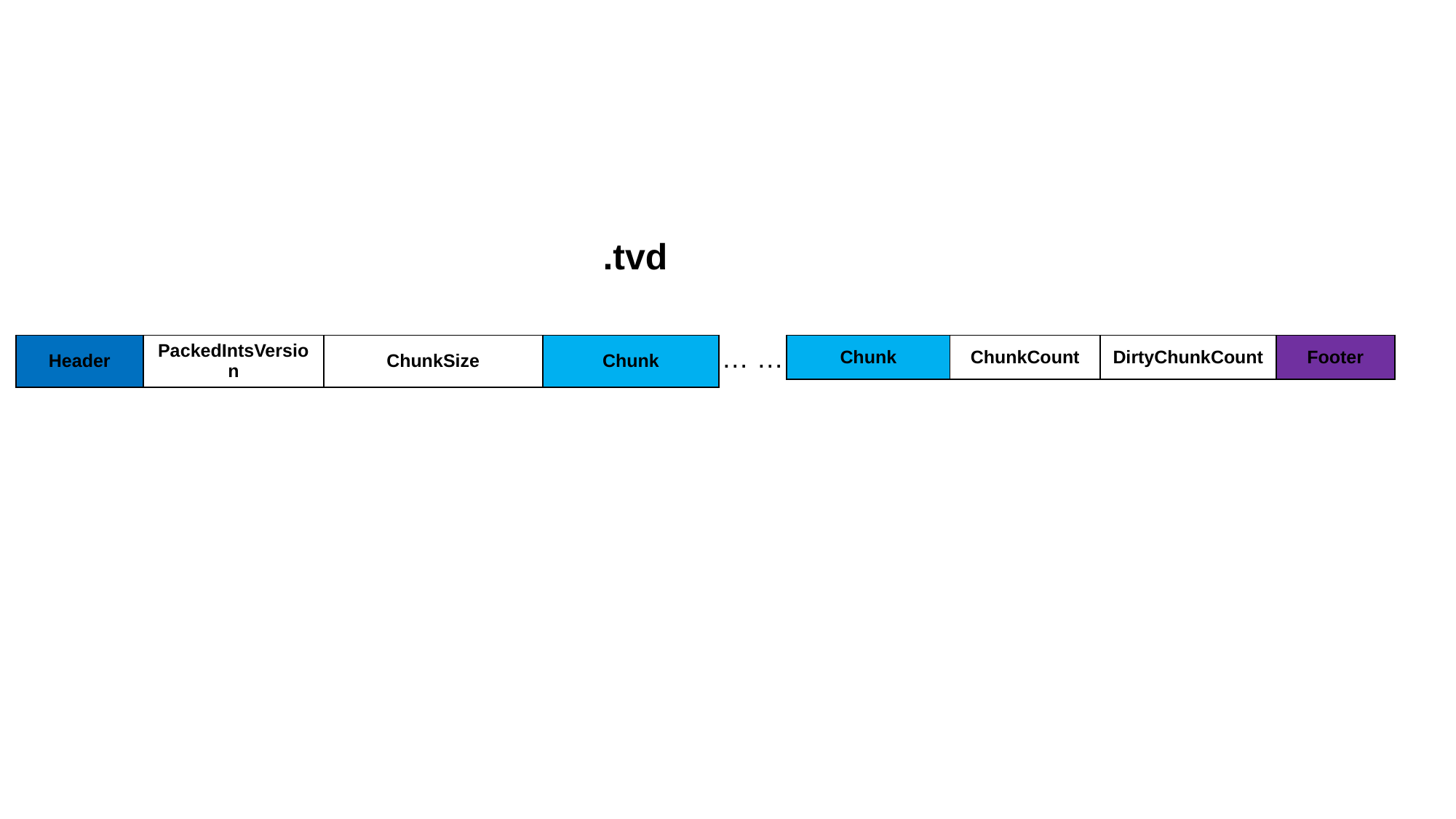

.tvd
| Chunk | ChunkCount | DirtyChunkCount | Footer |
| --- | --- | --- | --- |
| Header | PackedIntsVersion | ChunkSize | Chunk |
| --- | --- | --- | --- |
… …